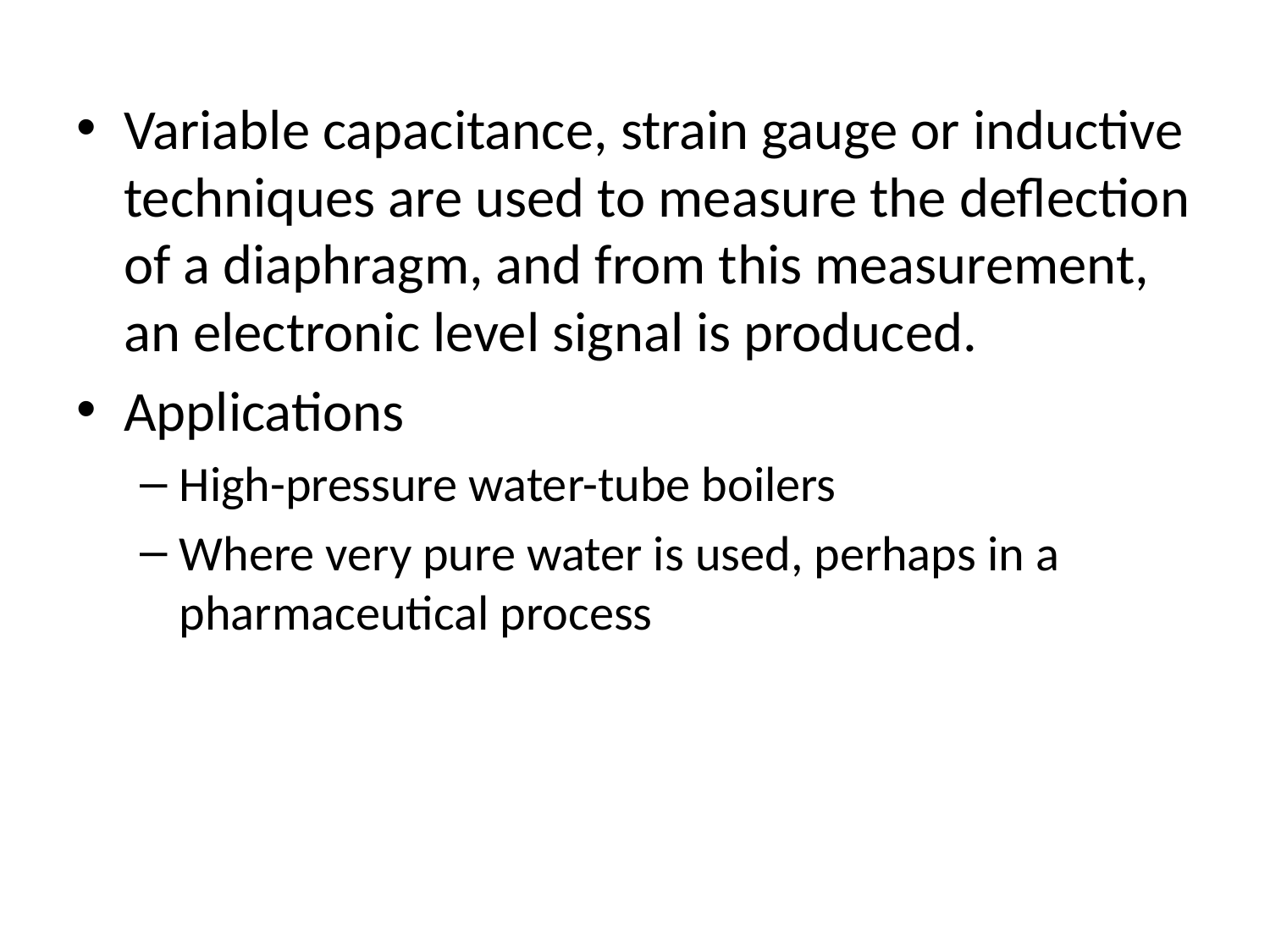

Variable capacitance, strain gauge or inductive techniques are used to measure the deflection of a diaphragm, and from this measurement, an electronic level signal is produced.
Applications
High-pressure water-tube boilers
Where very pure water is used, perhaps in a pharmaceutical process